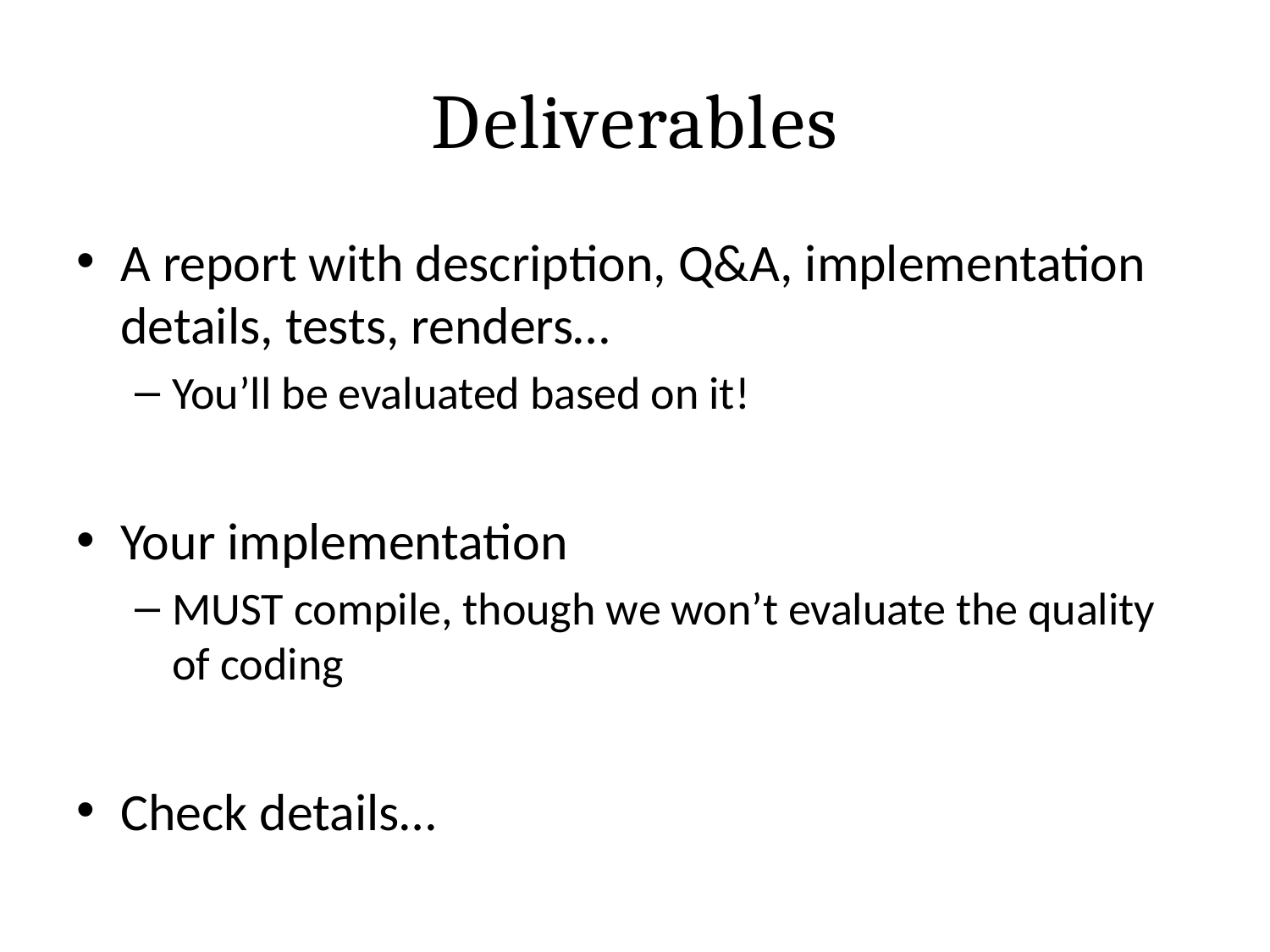

# Deliverables
A report with description, Q&A, implementation details, tests, renders…
You’ll be evaluated based on it!

Your implementation
MUST compile, though we won’t evaluate the quality of coding

Check details…